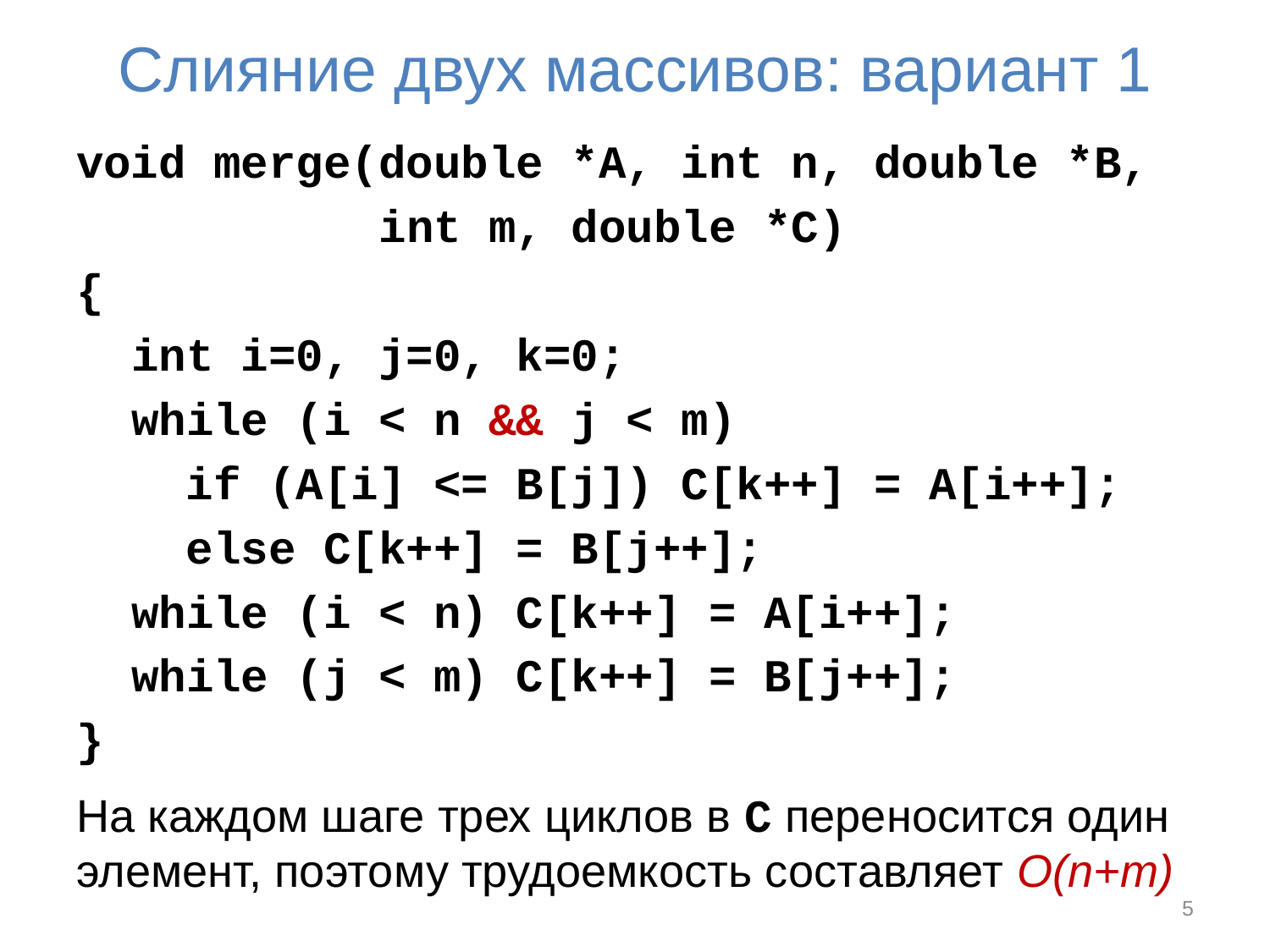

# Слияние двух массивов: вариант 1
void merge(double *A, int n, double *B,
           int m, double *C)
{
  int i=0, j=0, k=0;
  while (i < n && j < m)
    if (A[i] <= B[j]) C[k++] = A[i++];
    else C[k++] = B[j++];
  while (i < n) C[k++] = A[i++];
  while (j < m) C[k++] = B[j++];
}
На каждом шаге трех циклов в C переносится один элемент, поэтому трудоемкость составляет O(n+m)
5